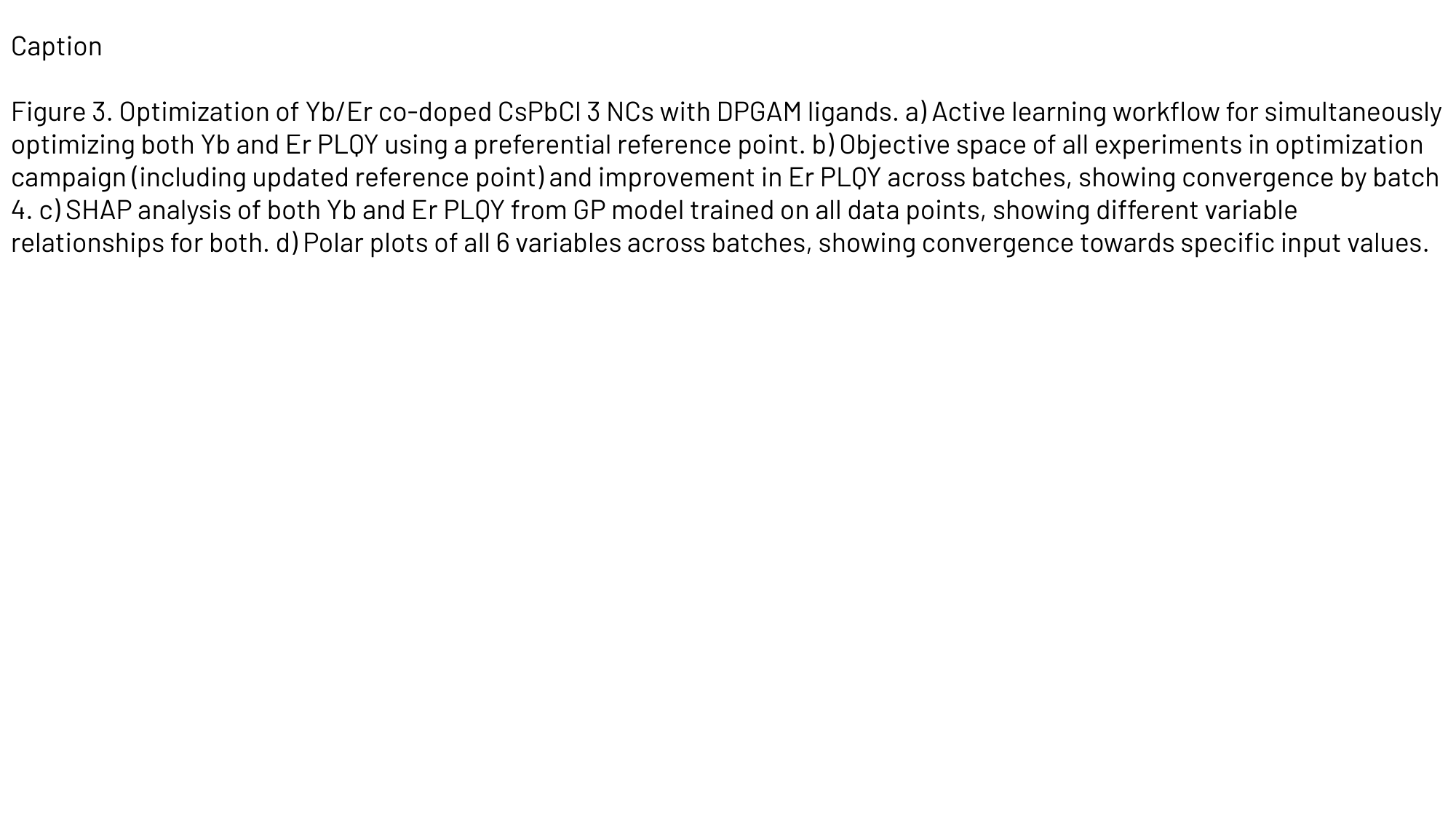

Caption

Figure 3. Optimization of Yb/Er co-doped CsPbCl 3 NCs with DPGAM ligands. a) Active learning workﬂow for simultaneously optimizing both Yb and Er PLQY using a preferential reference point. b) Objective space of all experiments in optimization campaign (including updated reference point) and improvement in Er PLQY across batches, showing convergence by batch 4. c) SHAP analysis of both Yb and Er PLQY from GP model trained on all data points, showing different variable relationships for both. d) Polar plots of all 6 variables across batches, showing convergence towards specific input values.